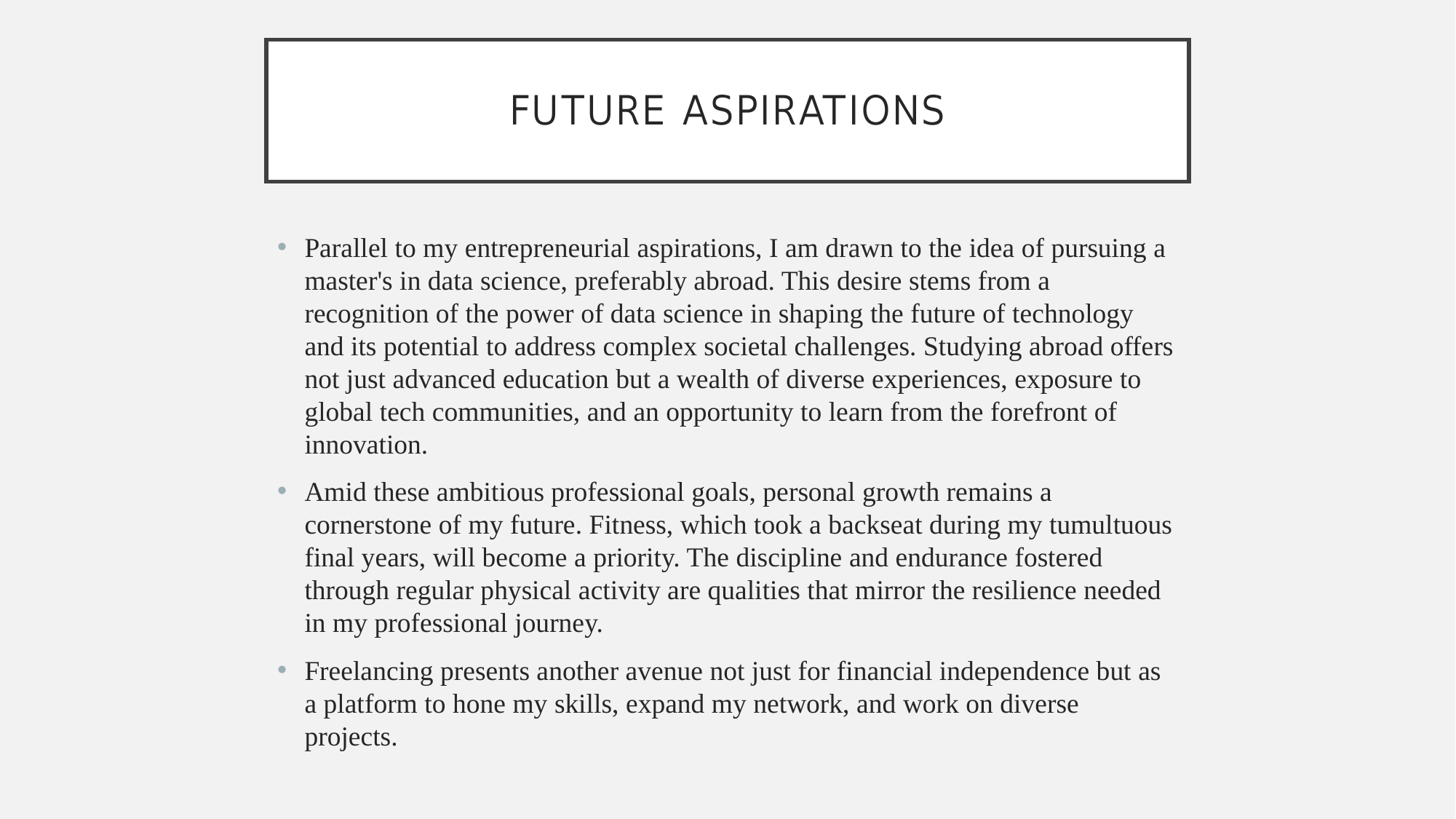

# FUTURE ASPIRATIONS
Parallel to my entrepreneurial aspirations, I am drawn to the idea of pursuing a master's in data science, preferably abroad. This desire stems from a recognition of the power of data science in shaping the future of technology and its potential to address complex societal challenges. Studying abroad offers not just advanced education but a wealth of diverse experiences, exposure to global tech communities, and an opportunity to learn from the forefront of innovation.
Amid these ambitious professional goals, personal growth remains a cornerstone of my future. Fitness, which took a backseat during my tumultuous final years, will become a priority. The discipline and endurance fostered through regular physical activity are qualities that mirror the resilience needed in my professional journey.
Freelancing presents another avenue not just for financial independence but as a platform to hone my skills, expand my network, and work on diverse projects.